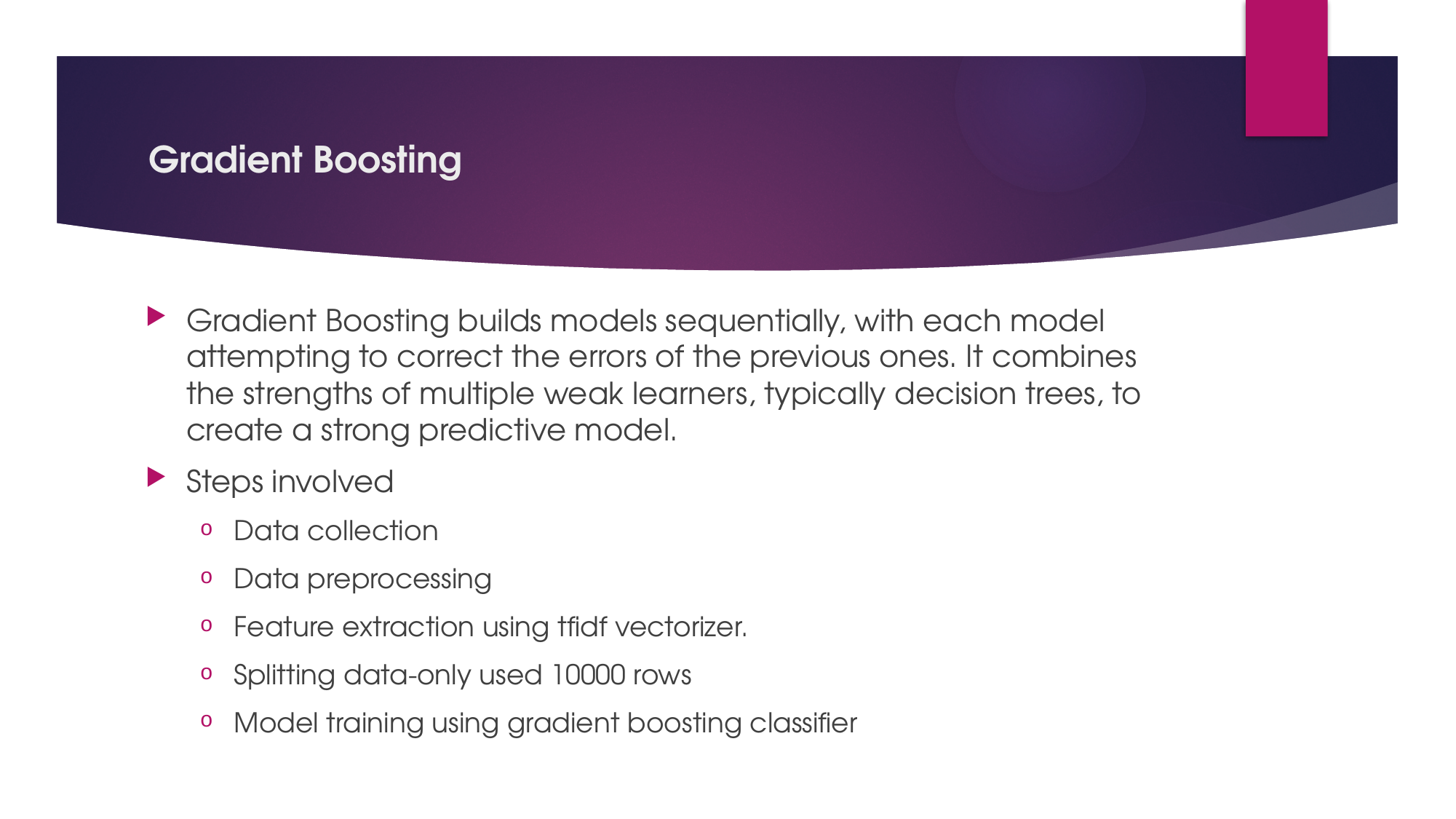

# Gradient Boosting
Gradient Boosting builds models sequentially, with each model attempting to correct the errors of the previous ones. It combines the strengths of multiple weak learners, typically decision trees, to create a strong predictive model.
Steps involved
Data collection
Data preprocessing
Feature extraction using tfidf vectorizer.
Splitting data-only used 10000 rows
Model training using gradient boosting classifier